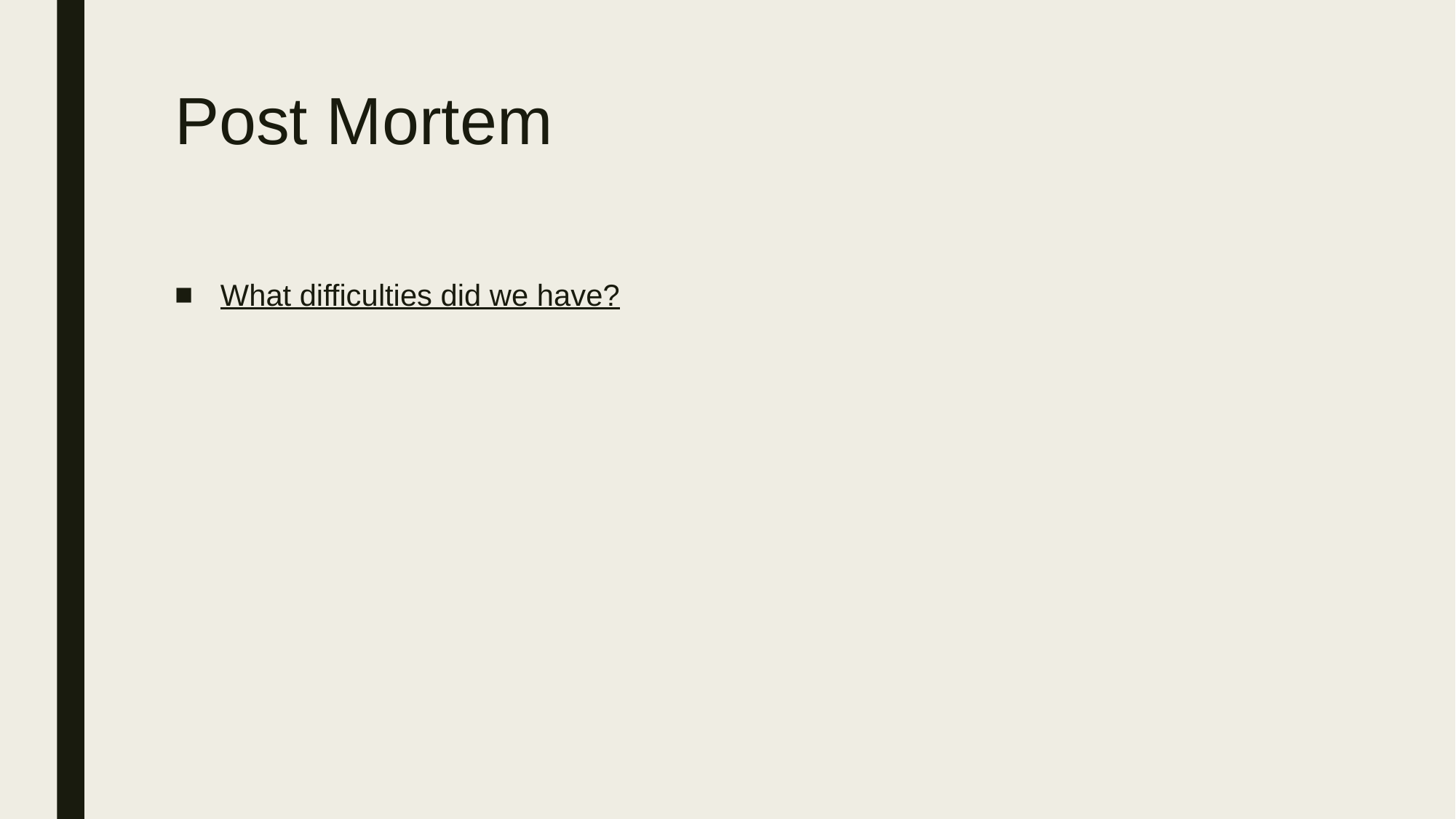

# Post Mortem
What difficulties did we have?